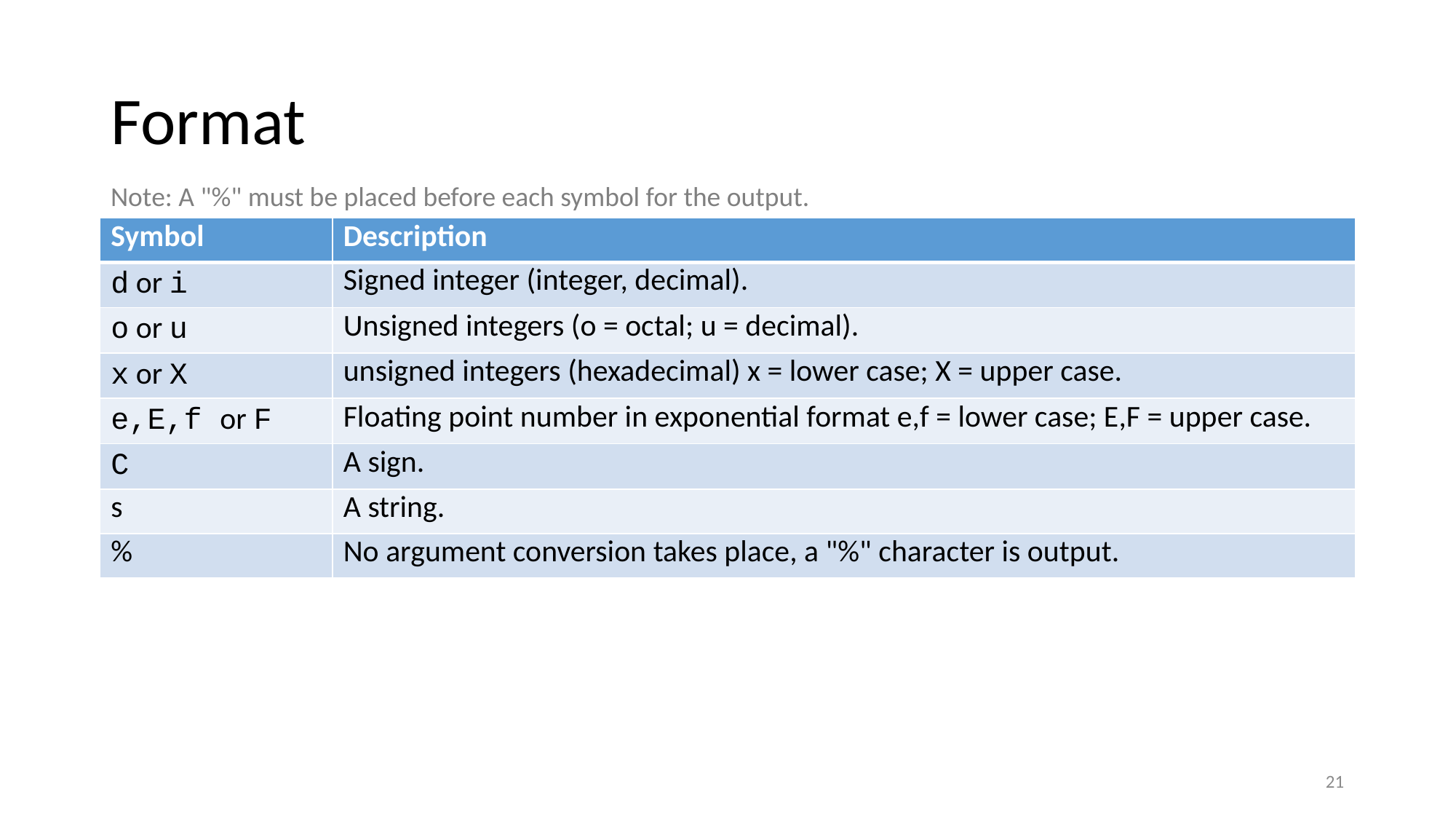

# Format
Note: A "%" must be placed before each symbol for the output.
| Symbol | Description |
| --- | --- |
| d or i | Signed integer (integer, decimal). |
| o or u | Unsigned integers (o = octal; u = decimal). |
| x or X | unsigned integers (hexadecimal) x = lower case; X = upper case. |
| e,E,f or F | Floating point number in exponential format e,f = lower case; E,F = upper case. |
| C | A sign. |
| s | A string. |
| % | No argument conversion takes place, a "%" character is output. |
21